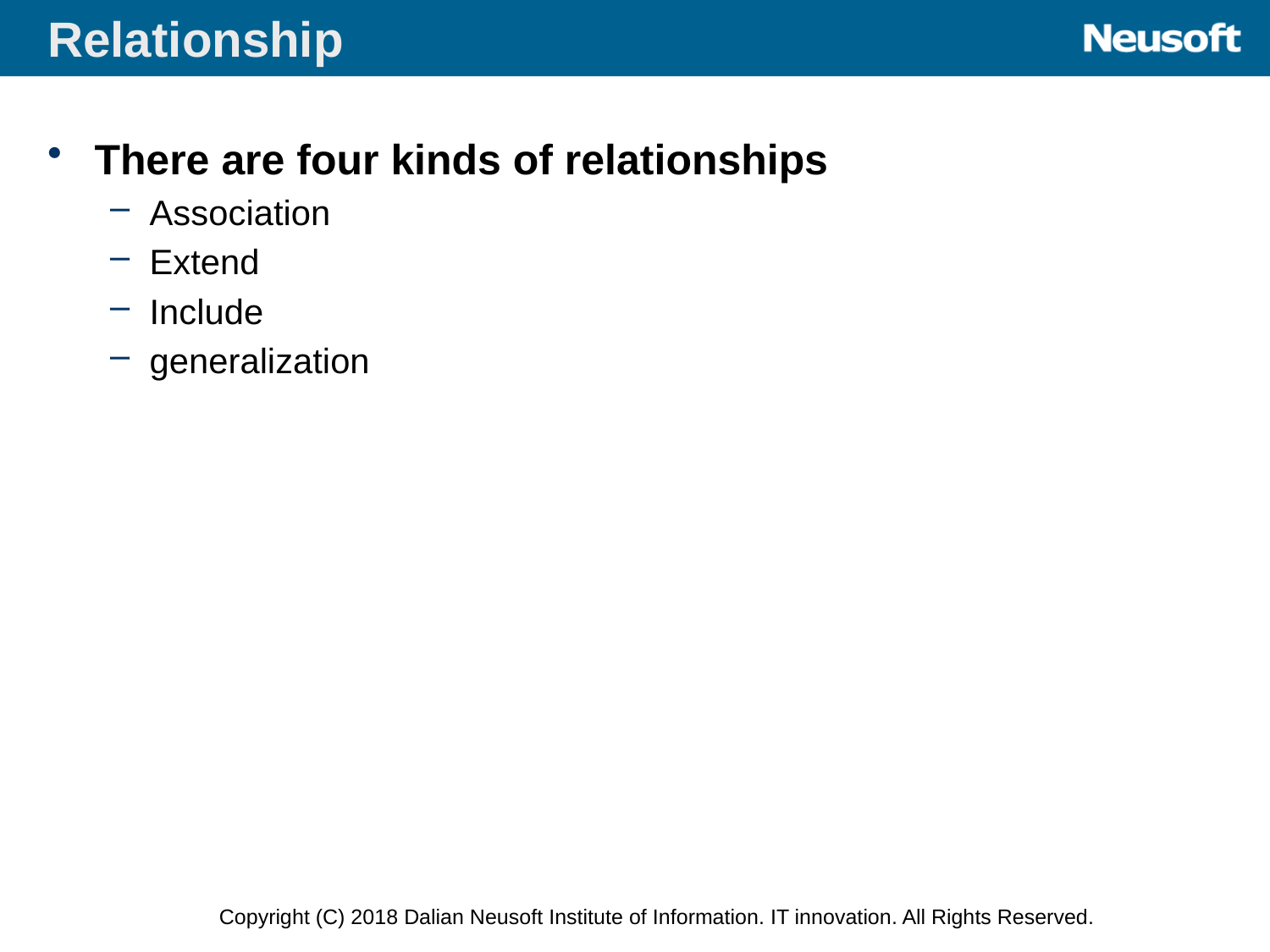

Relationship
There are four kinds of relationships
Association
Extend
Include
generalization